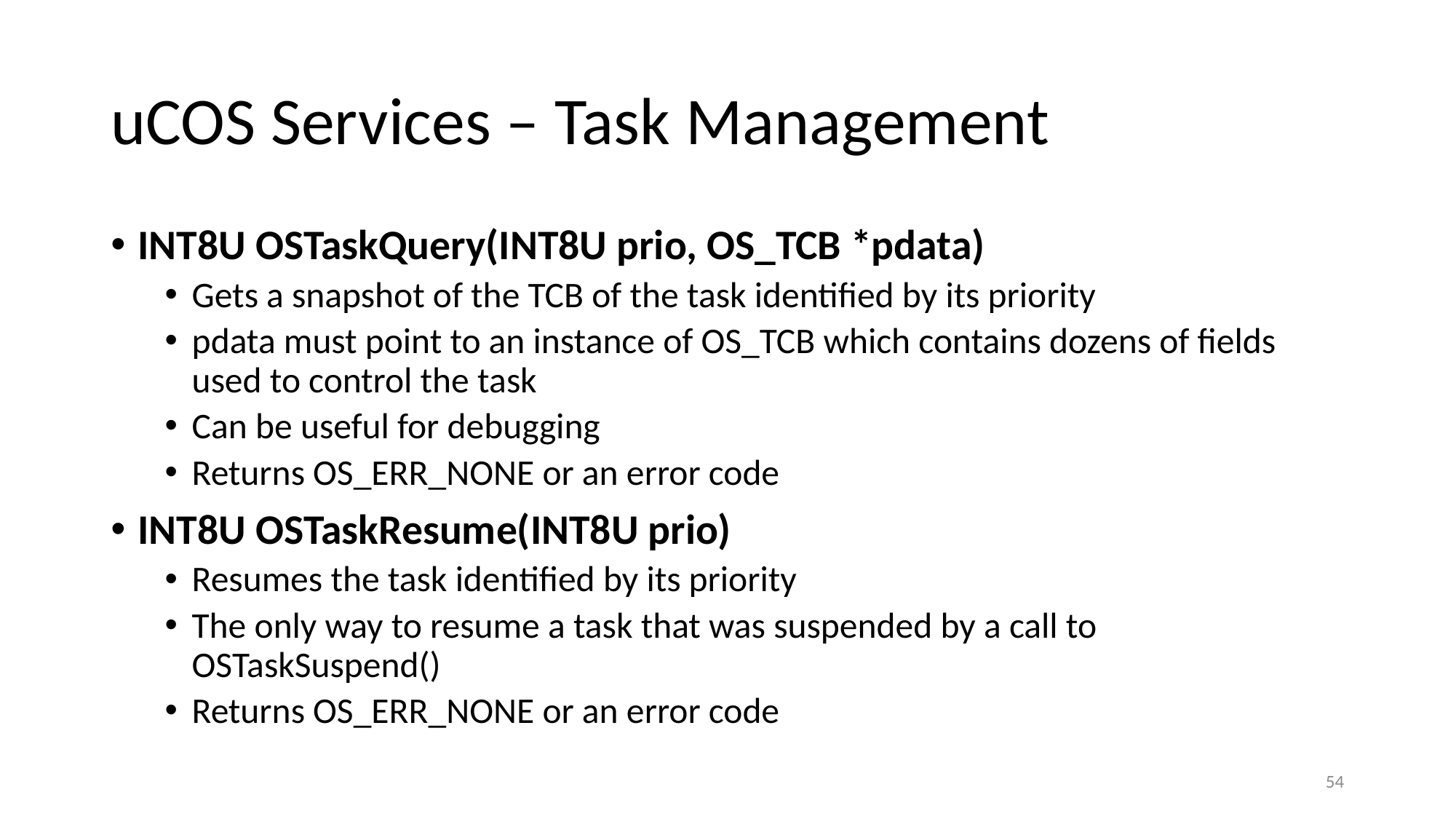

# uCOS Services – Task Management
INT8U OSTaskQuery(INT8U prio, OS_TCB *pdata)
Gets a snapshot of the TCB of the task identified by its priority
pdata must point to an instance of OS_TCB which contains dozens of fields used to control the task
Can be useful for debugging
Returns OS_ERR_NONE or an error code
INT8U OSTaskResume(INT8U prio)
Resumes the task identified by its priority
The only way to resume a task that was suspended by a call to OSTaskSuspend()
Returns OS_ERR_NONE or an error code
54